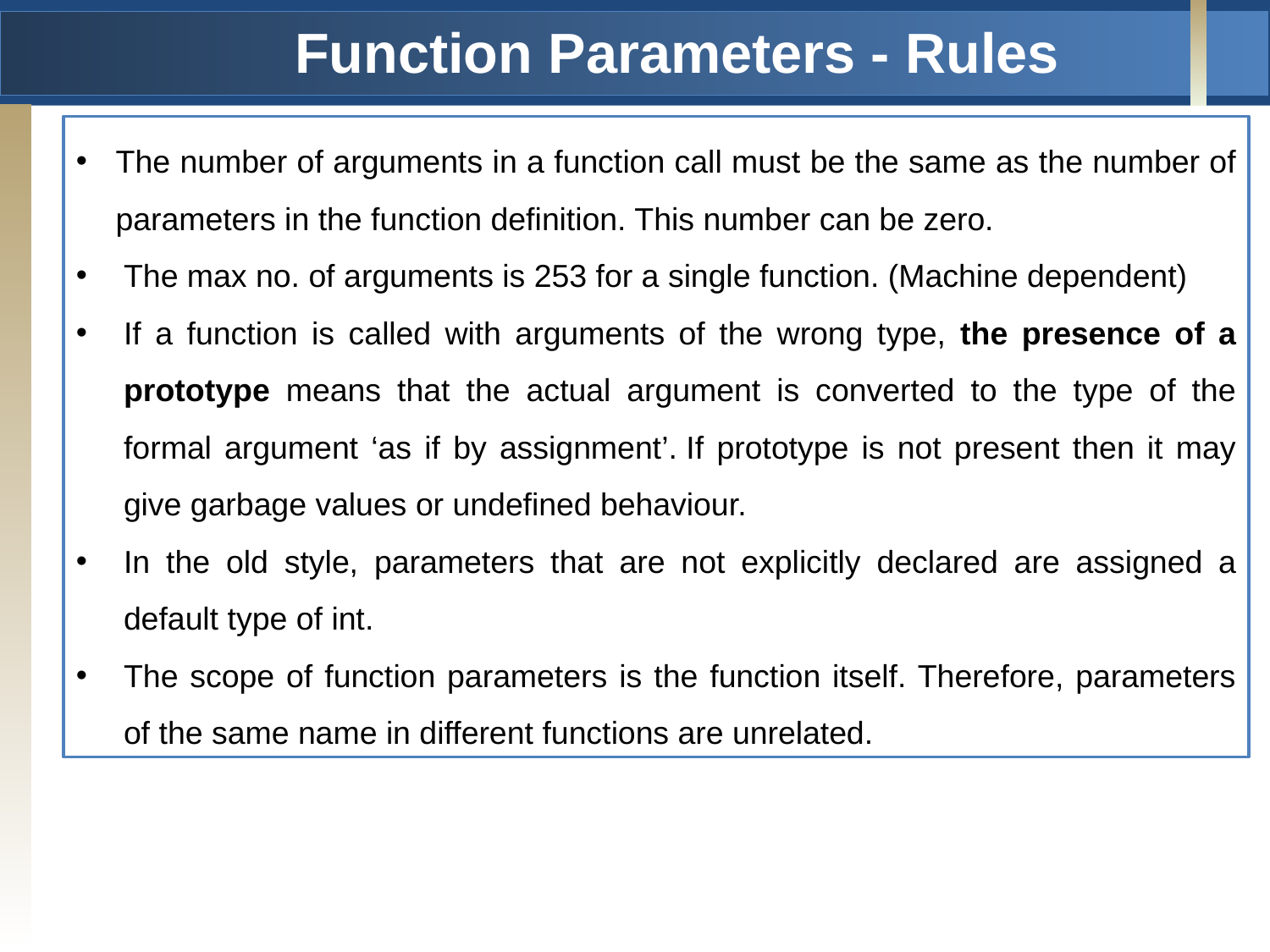

# Function Parameters - Rules
The number of arguments in a function call must be the same as the number of parameters in the function definition. This number can be zero.
The max no. of arguments is 253 for a single function. (Machine dependent)
If a function is called with arguments of the wrong type, the presence of a prototype means that the actual argument is converted to the type of the formal argument ‘as if by assignment’. If prototype is not present then it may give garbage values or undefined behaviour.
In the old style, parameters that are not explicitly declared are assigned a default type of int.
The scope of function parameters is the function itself. Therefore, parameters of the same name in different functions are unrelated.